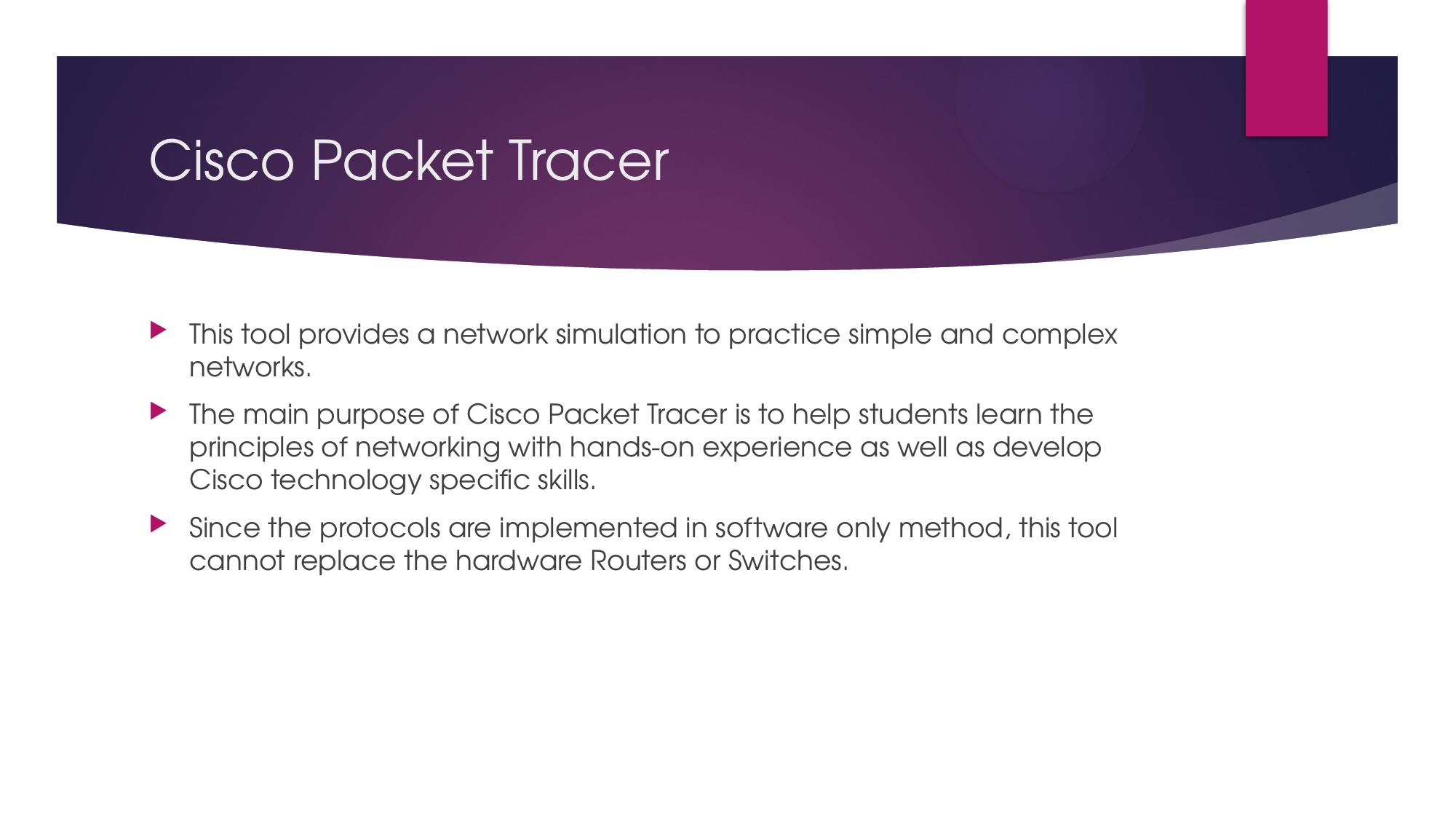

# Cisco Packet Tracer
This tool provides a network simulation to practice simple and complex networks.
The main purpose of Cisco Packet Tracer is to help students learn the principles of networking with hands-on experience as well as develop Cisco technology specific skills.
Since the protocols are implemented in software only method, this tool cannot replace the hardware Routers or Switches.